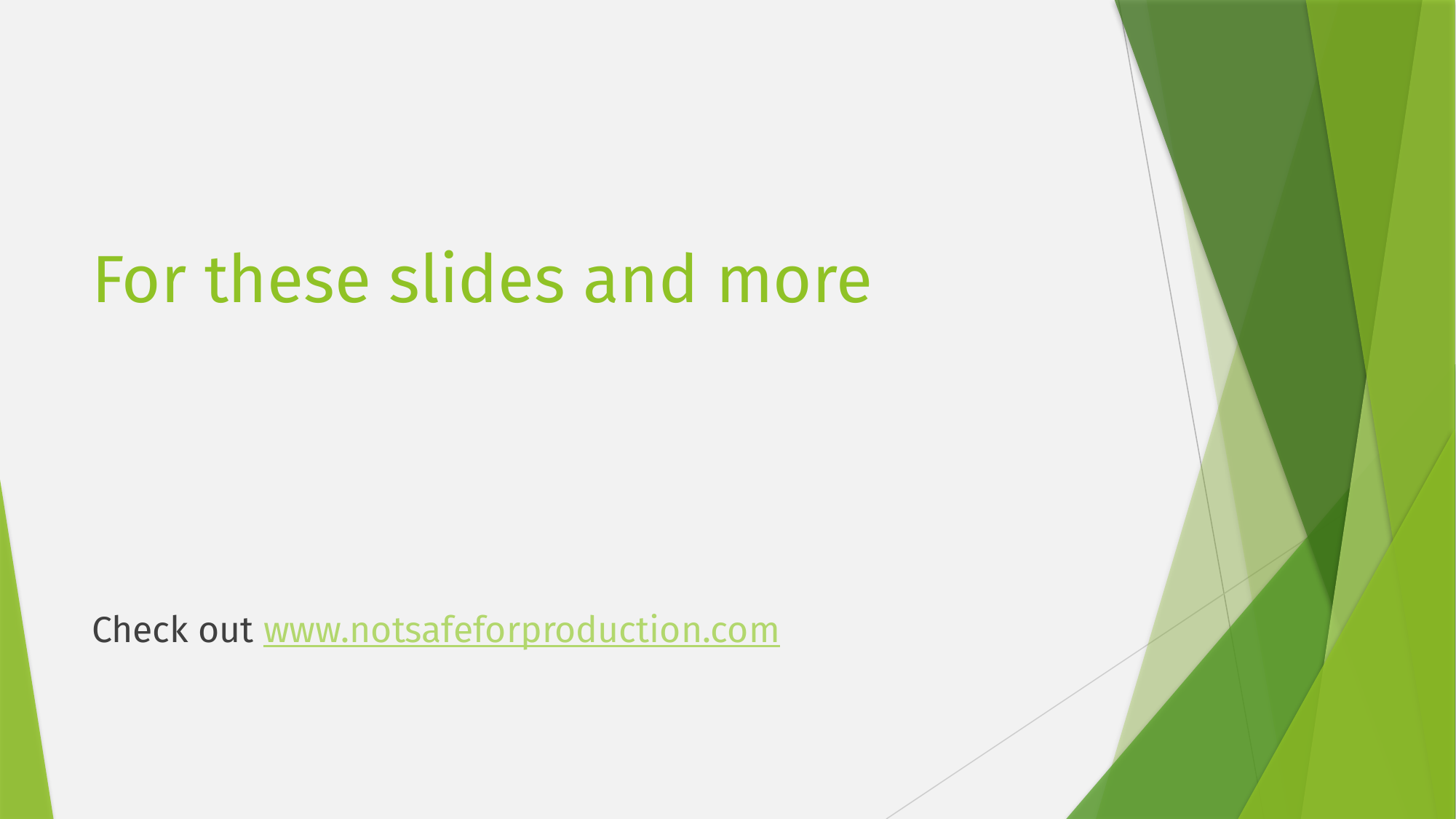

# For these slides and more
Check out www.notsafeforproduction.com